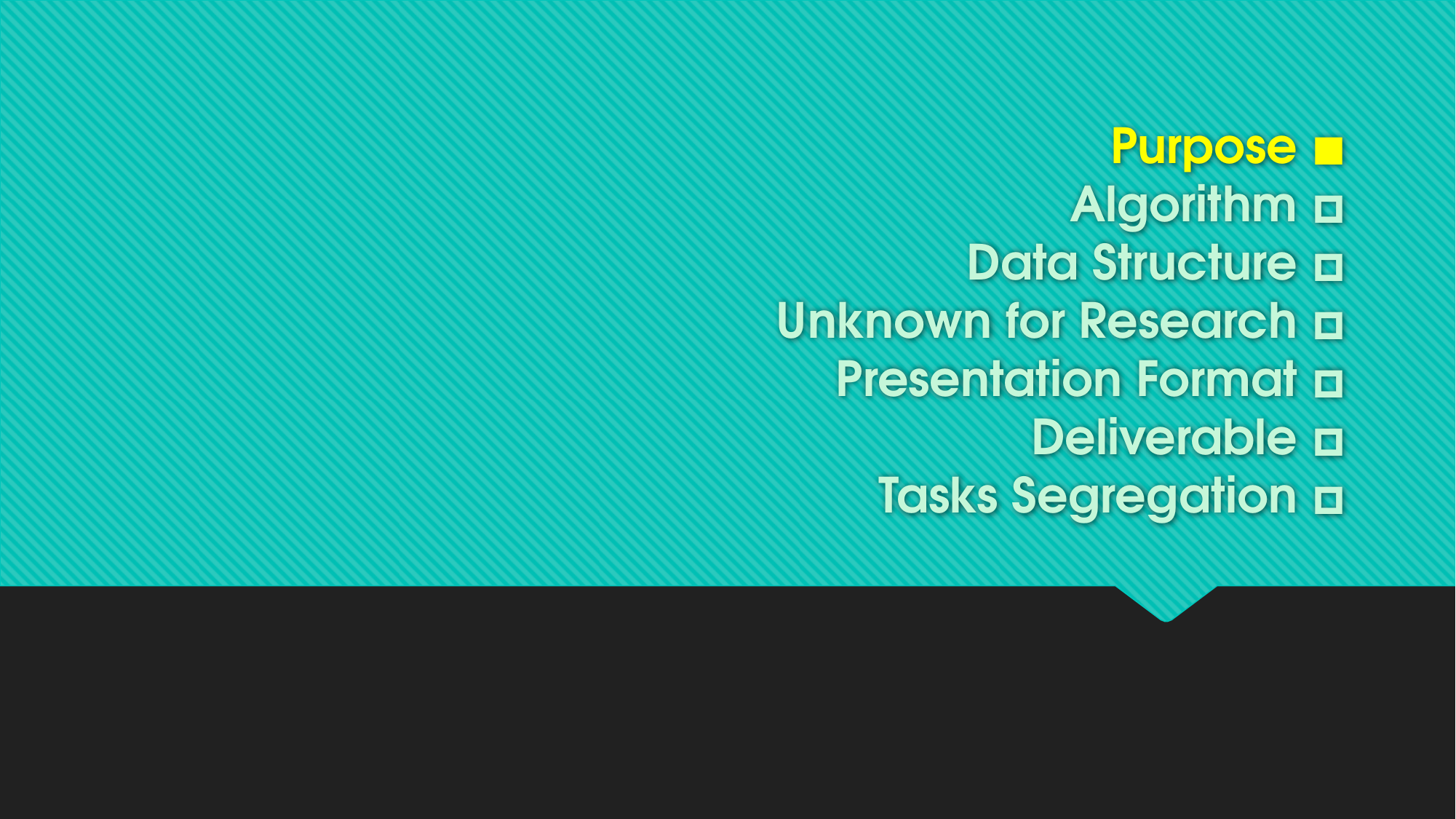

# Purpose ■ Algorithm □ Data Structure □ Unknown for Research □ Presentation Format □ Deliverable □ Tasks Segregation □